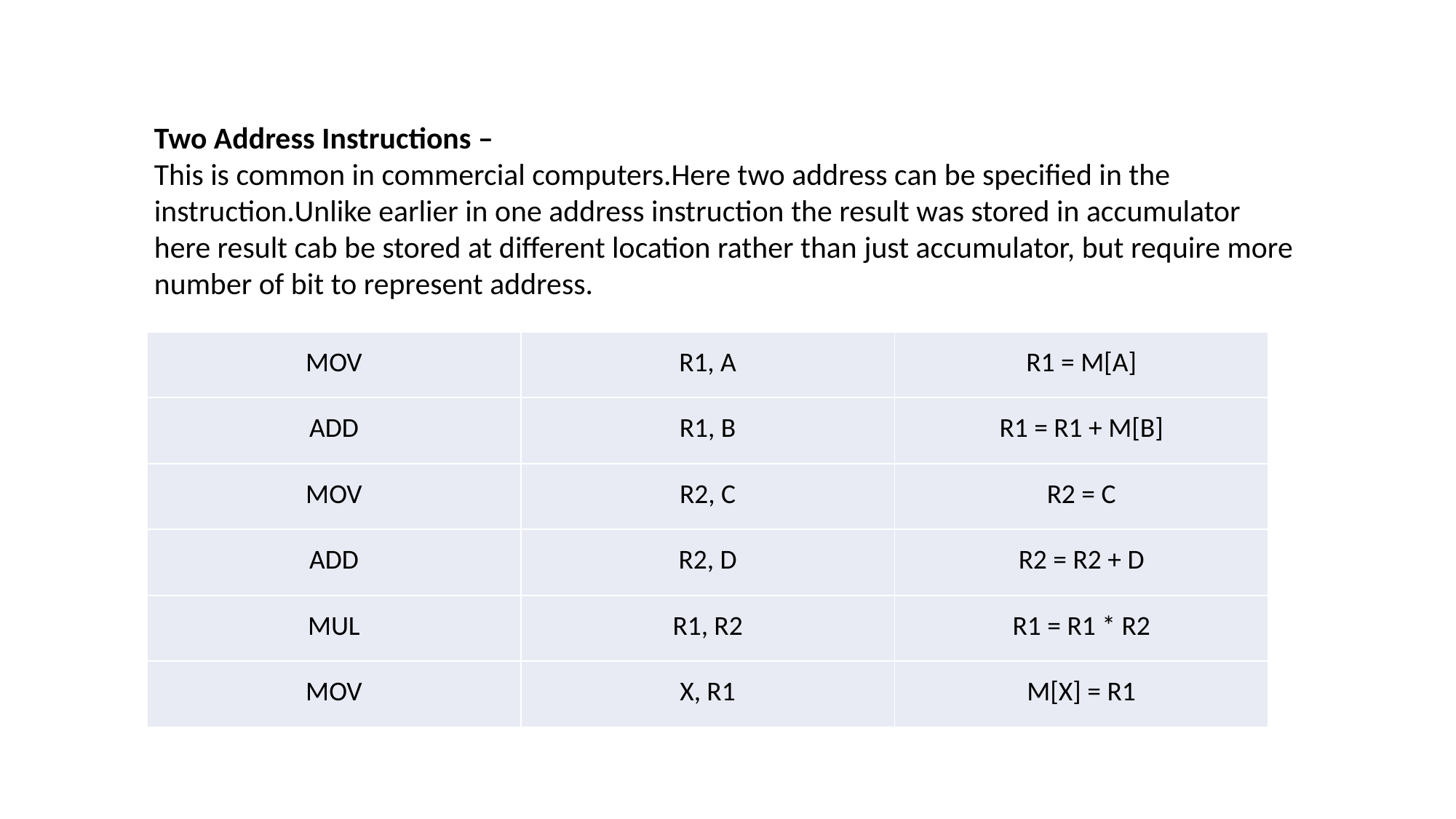

Two Address Instructions –
This is common in commercial computers.Here two address can be specified in the instruction.Unlike earlier in one address instruction the result was stored in accumulator here result cab be stored at different location rather than just accumulator, but require more number of bit to represent address.
| MOV | R1, A | R1 = M[A] |
| --- | --- | --- |
| ADD | R1, B | R1 = R1 + M[B] |
| MOV | R2, C | R2 = C |
| ADD | R2, D | R2 = R2 + D |
| MUL | R1, R2 | R1 = R1 \* R2 |
| MOV | X, R1 | M[X] = R1 |